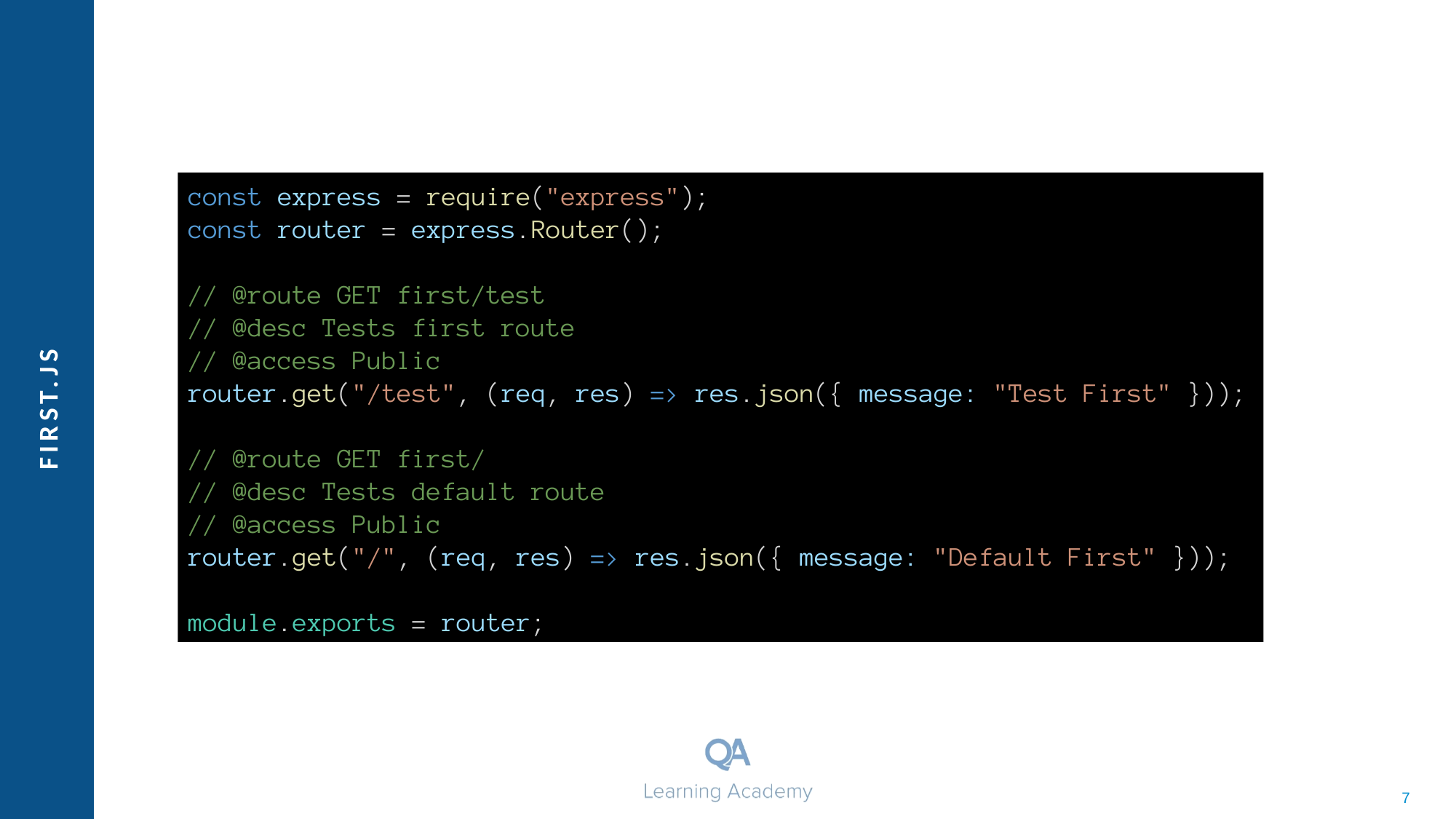

const express = require("express");
const router = express.Router();
// @route GET first/test
// @desc Tests first route
// @access Public
router.get("/test", (req, res) => res.json({ message: "Test First" }));
// @route GET first/
// @desc Tests default route
// @access Public
router.get("/", (req, res) => res.json({ message: "Default First" }));
module.exports = router;
# First.js